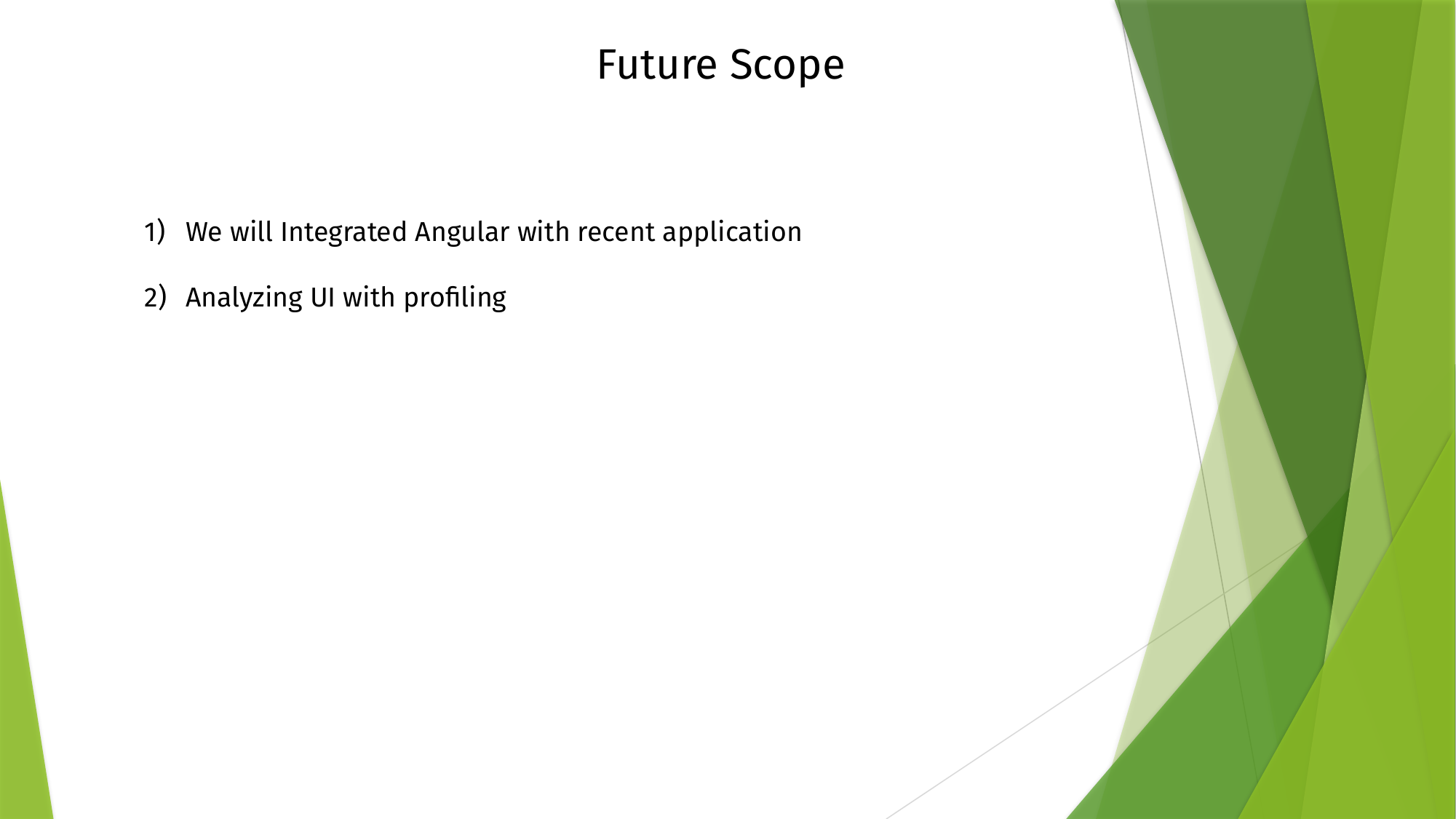

Future Scope
We will Integrated Angular with recent application

Analyzing UI with profiling